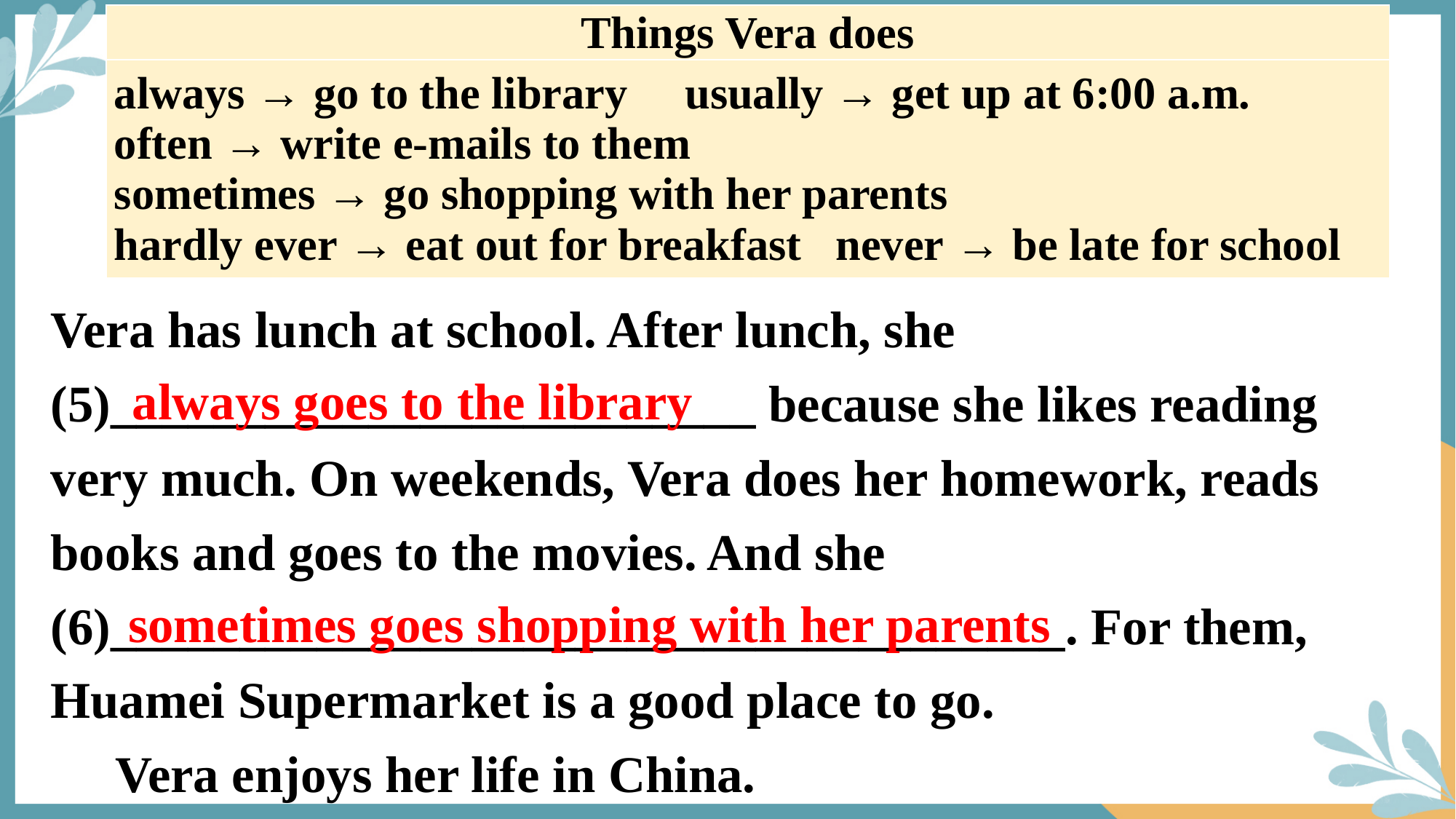

| Things Vera does |
| --- |
| always → go to the library usually → get up at 6:00 a.m. often → write e-mails to them sometimes → go shopping with her parents hardly ever → eat out for breakfast never → be late for school |
Vera has lunch at school. After lunch, she (5)_________________________ because she likes reading very much. On weekends, Vera does her homework, reads books and goes to the movies. And she (6)_____________________________________. For them, Huamei Supermarket is a good place to go.
     Vera enjoys her life in China.
always goes to the library
sometimes goes shopping with her parents